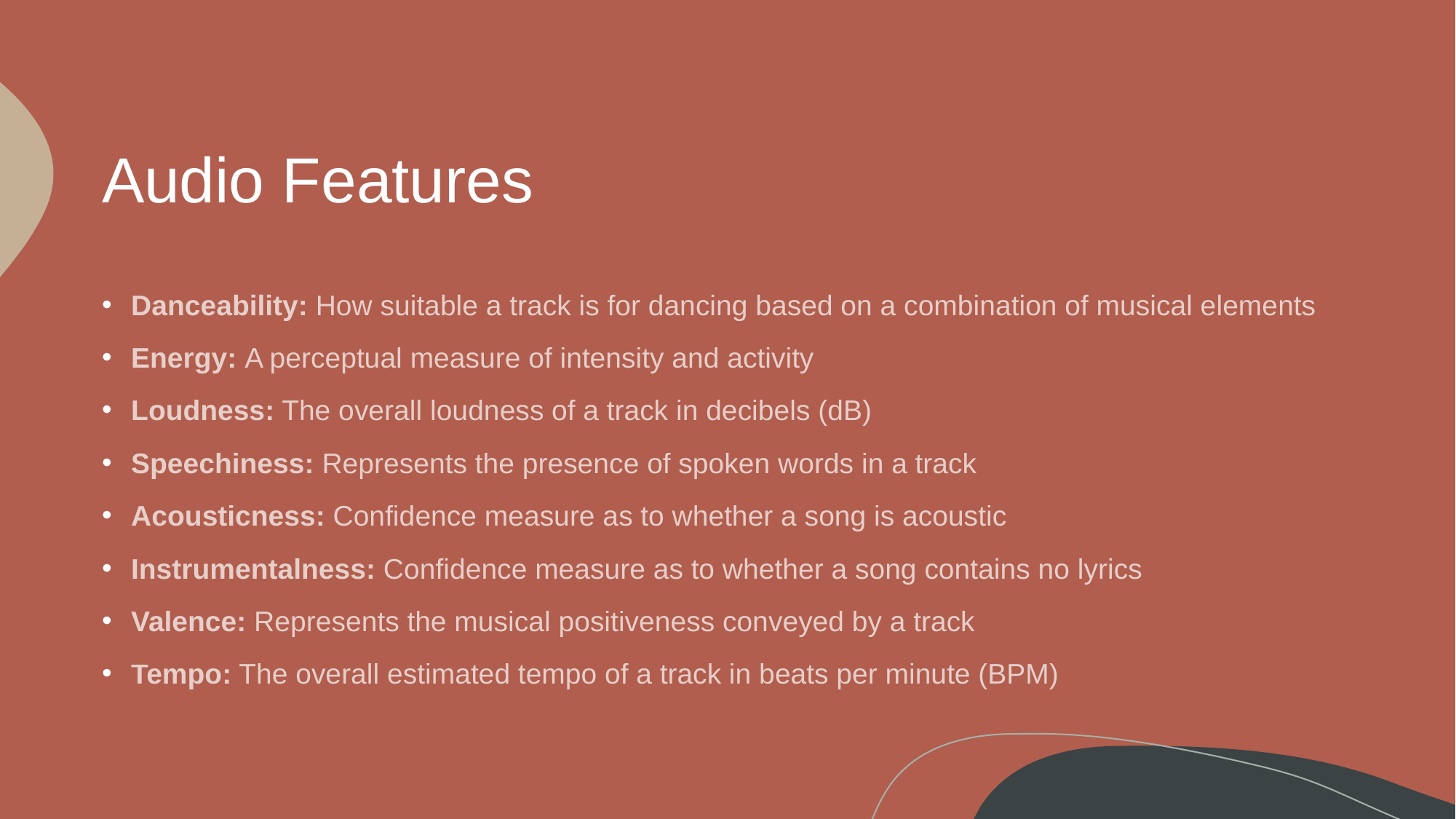

# Audio Features
Danceability: How suitable a track is for dancing based on a combination of musical elements
Energy: A perceptual measure of intensity and activity
Loudness: The overall loudness of a track in decibels (dB)
Speechiness: Represents the presence of spoken words in a track
Acousticness: Confidence measure as to whether a song is acoustic
Instrumentalness: Confidence measure as to whether a song contains no lyrics
Valence: Represents the musical positiveness conveyed by a track
Tempo: The overall estimated tempo of a track in beats per minute (BPM)